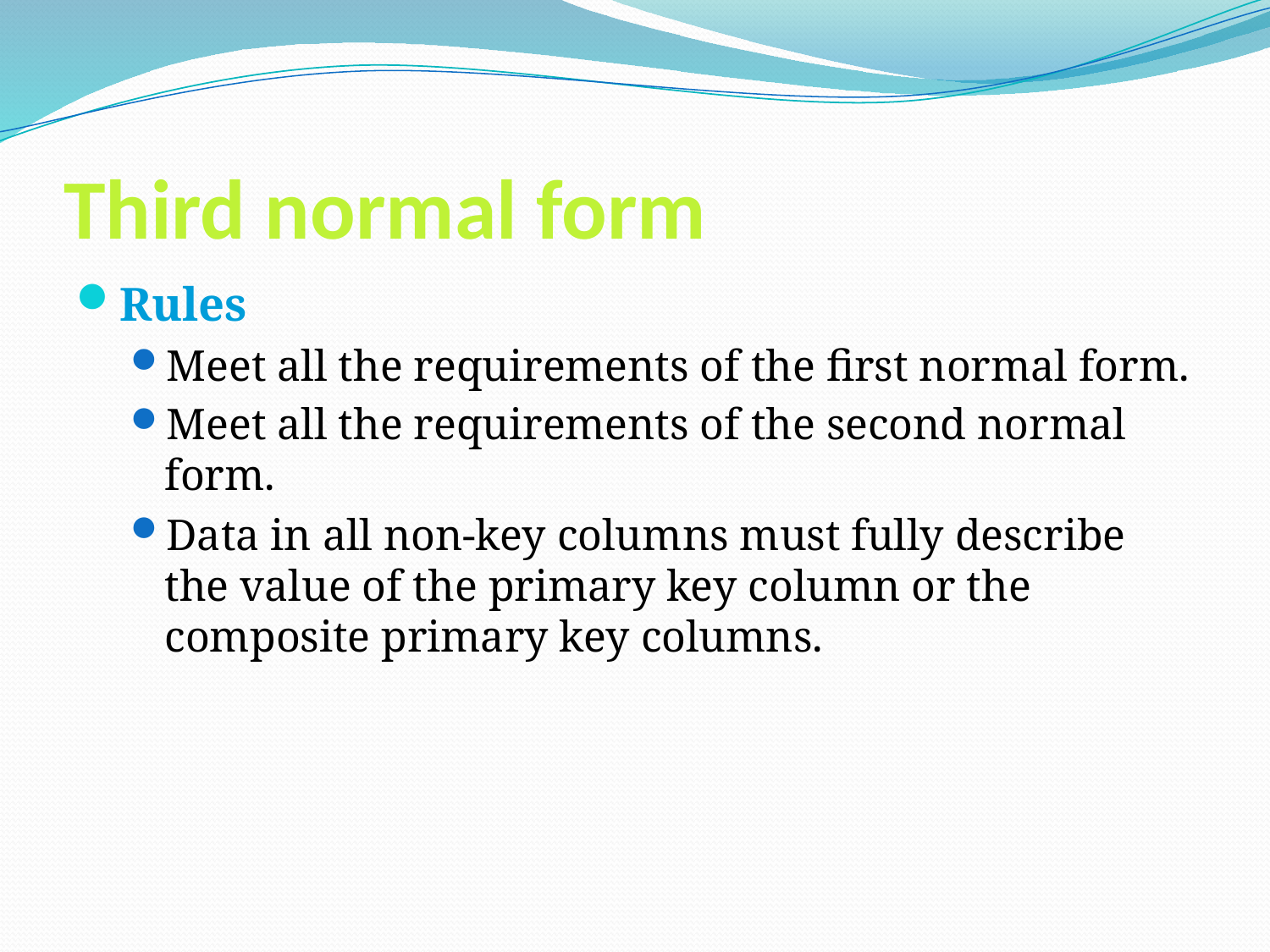

# Third normal form
Rules
Meet all the requirements of the first normal form.
Meet all the requirements of the second normal form.
Data in all non-key columns must fully describe the value of the primary key column or the composite primary key columns.